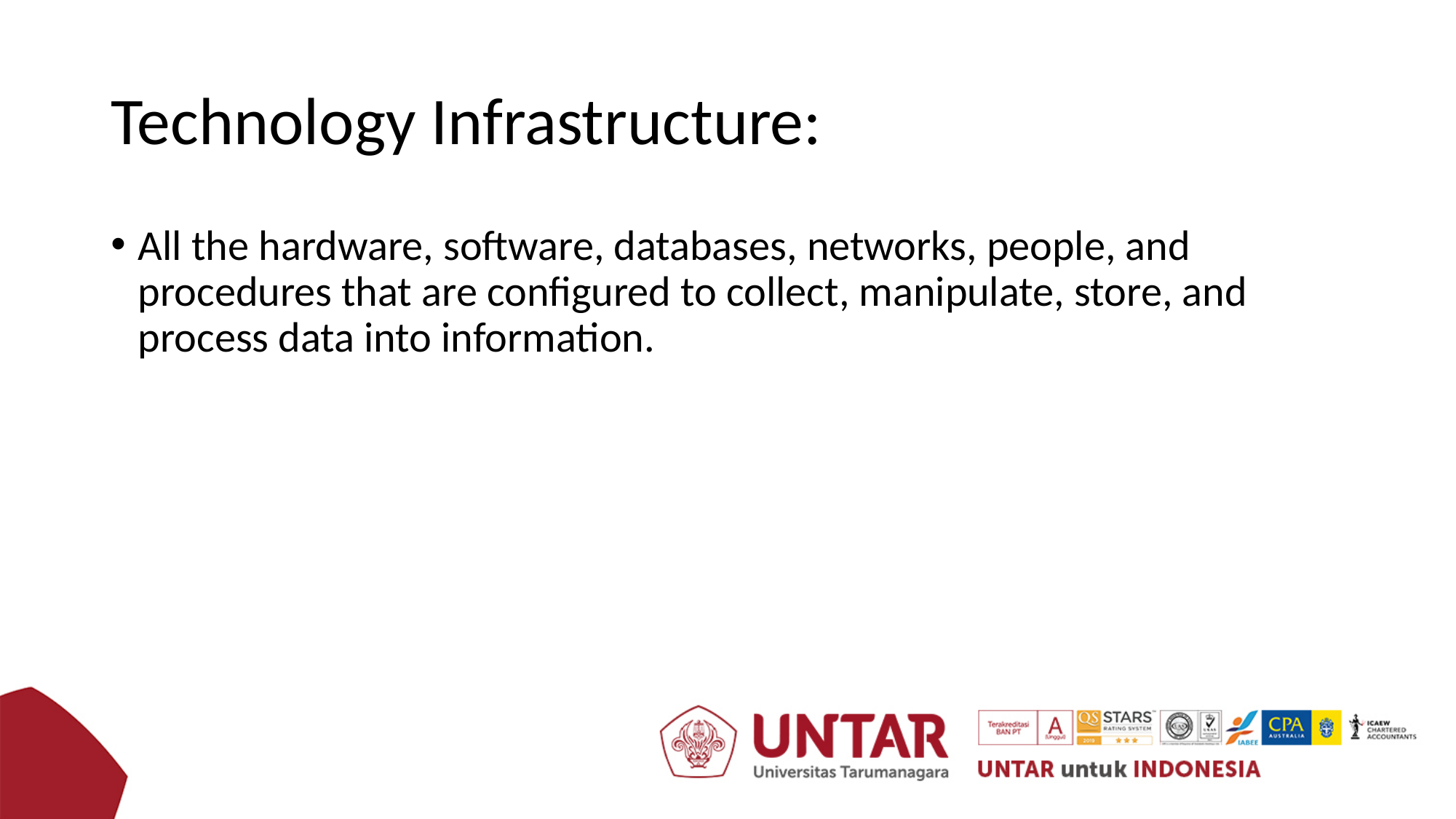

# Technology Infrastructure:
All the hardware, software, databases, networks, people, and procedures that are configured to collect, manipulate, store, and process data into information.